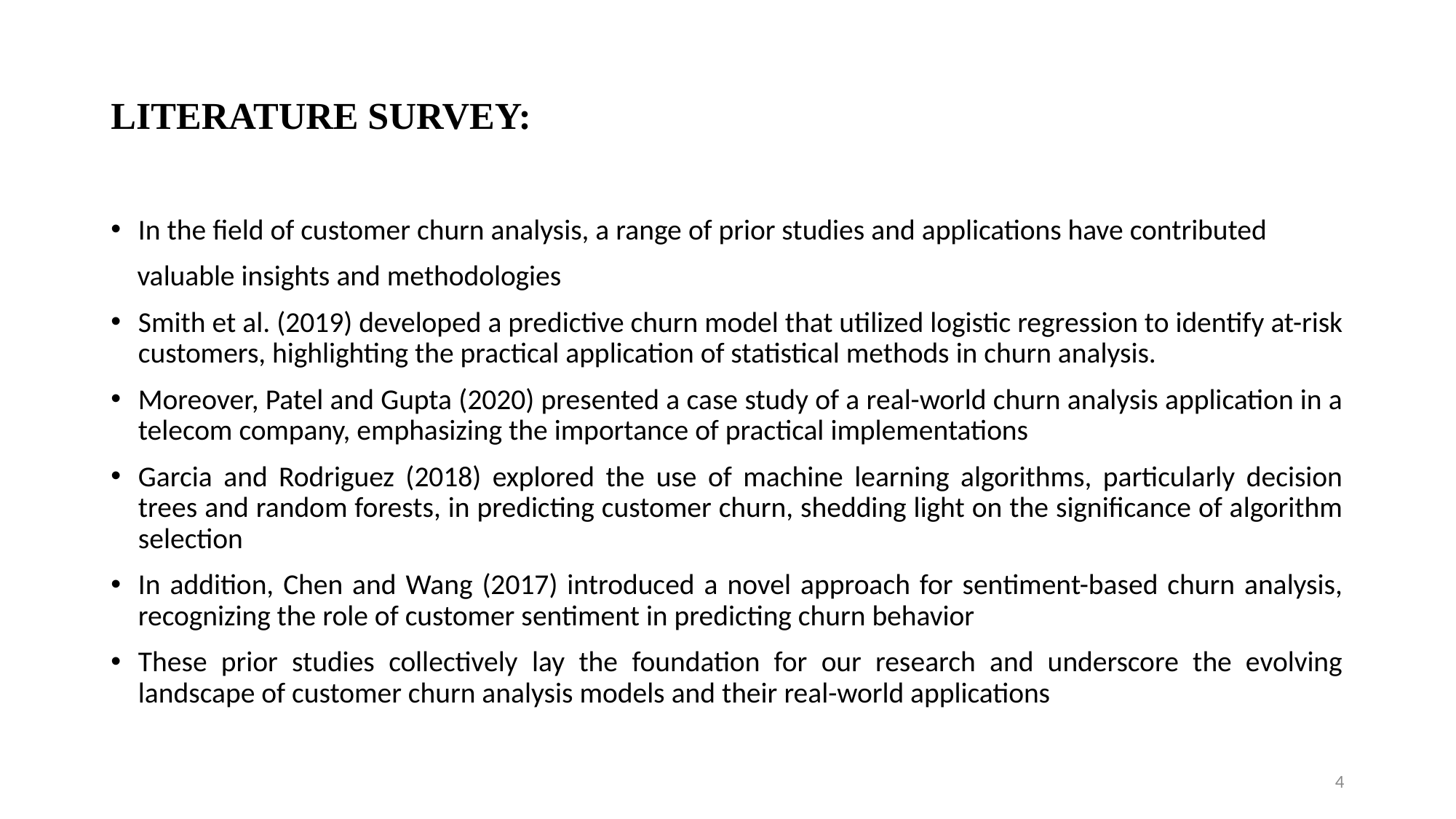

# LITERATURE SURVEY:
In the field of customer churn analysis, a range of prior studies and applications have contributed
    valuable insights and methodologies
Smith et al. (2019) developed a predictive churn model that utilized logistic regression to identify at-risk customers, highlighting the practical application of statistical methods in churn analysis.
Moreover, Patel and Gupta (2020) presented a case study of a real-world churn analysis application in a telecom company, emphasizing the importance of practical implementations
Garcia and Rodriguez (2018) explored the use of machine learning algorithms, particularly decision trees and random forests, in predicting customer churn, shedding light on the significance of algorithm selection
In addition, Chen and Wang (2017) introduced a novel approach for sentiment-based churn analysis, recognizing the role of customer sentiment in predicting churn behavior
These prior studies collectively lay the foundation for our research and underscore the evolving landscape of customer churn analysis models and their real-world applications
4